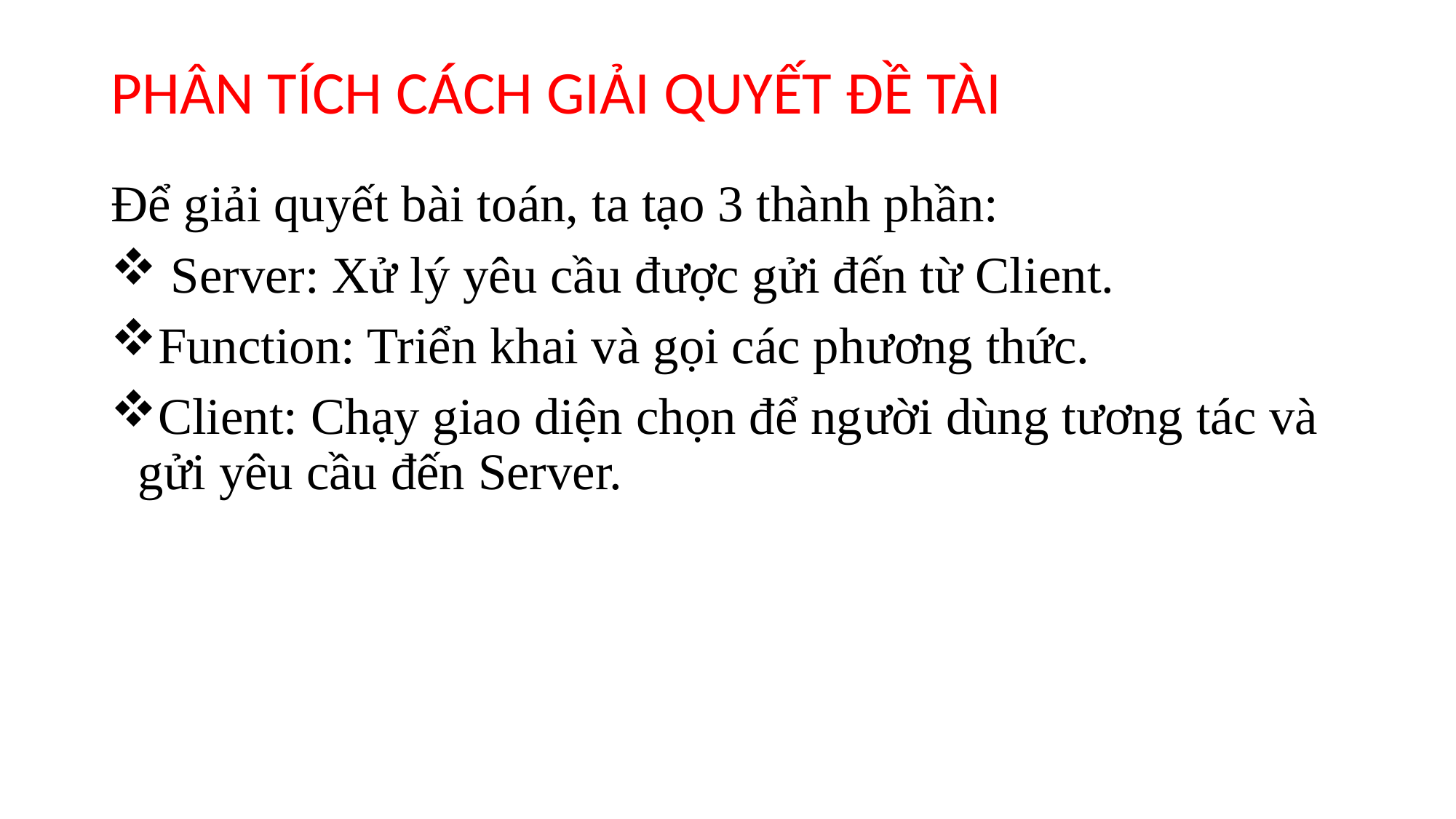

# PHÂN TÍCH CÁCH GIẢI QUYẾT ĐỀ TÀI
Để giải quyết bài toán, ta tạo 3 thành phần:
 Server: Xử lý yêu cầu được gửi đến từ Client.
Function: Triển khai và gọi các phương thức.
Client: Chạy giao diện chọn để người dùng tương tác và gửi yêu cầu đến Server.